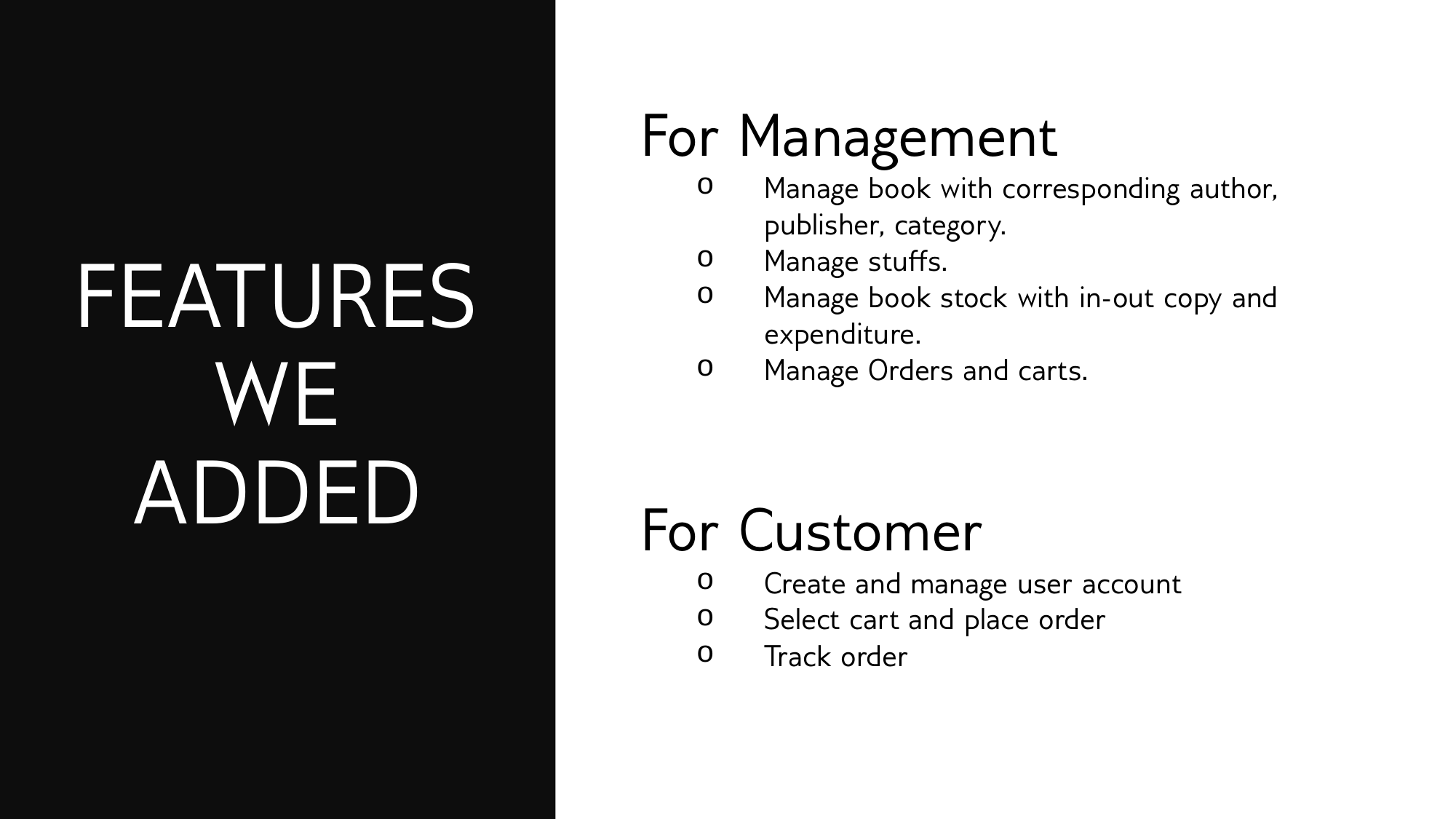

For Management
Manage book with corresponding author, publisher, category.
Manage stuffs.
Manage book stock with in-out copy and expenditure.
Manage Orders and carts.
# Features we added
For Customer
Create and manage user account
Select cart and place order
Track order